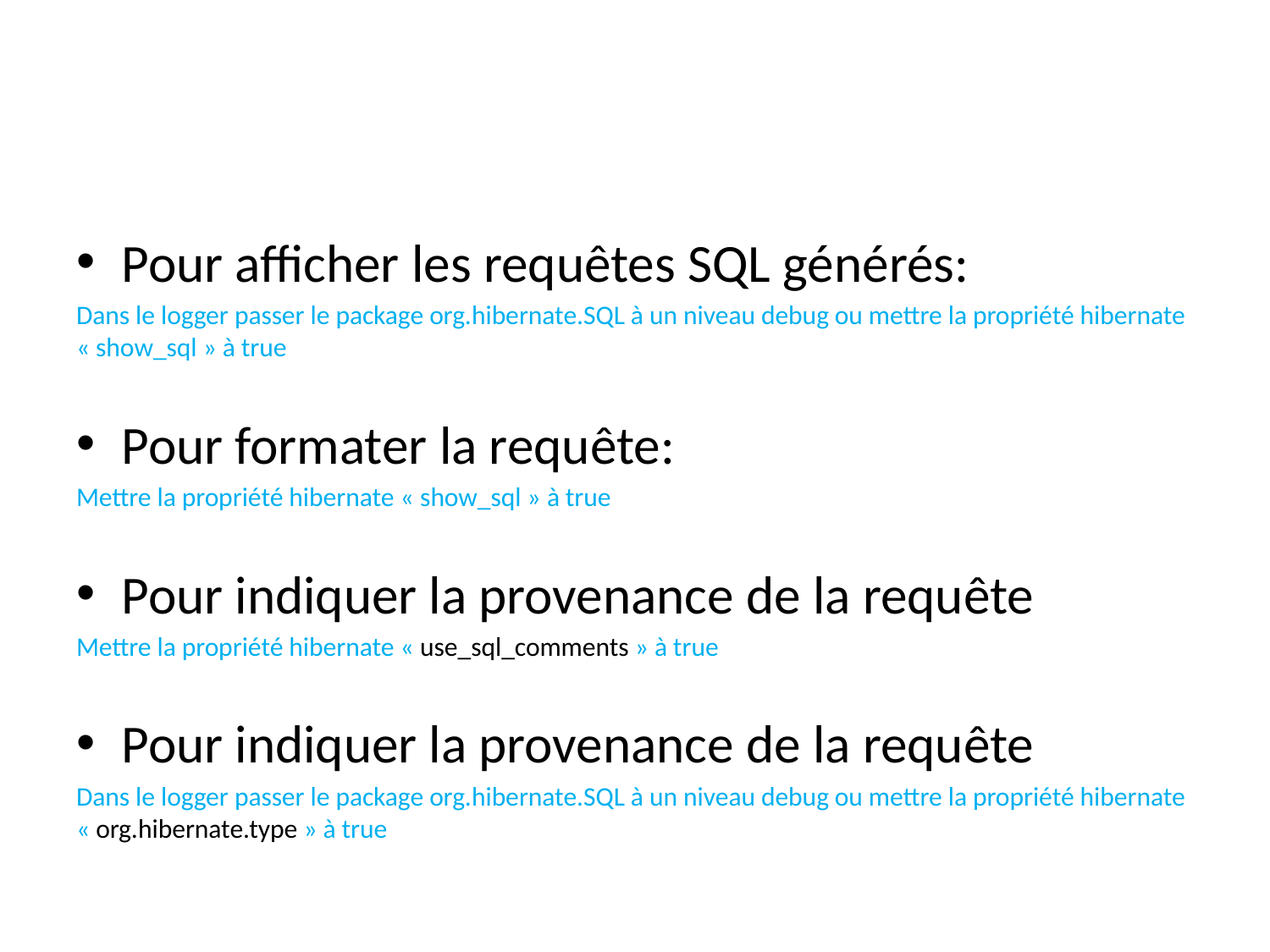

#
Pour afficher les requêtes SQL générés:
Dans le logger passer le package org.hibernate.SQL à un niveau debug ou mettre la propriété hibernate « show_sql » à true

Pour formater la requête:
Mettre la propriété hibernate « show_sql » à true

Pour indiquer la provenance de la requête
Mettre la propriété hibernate « use_sql_comments » à true

Pour indiquer la provenance de la requête
Dans le logger passer le package org.hibernate.SQL à un niveau debug ou mettre la propriété hibernate « org.hibernate.type » à true